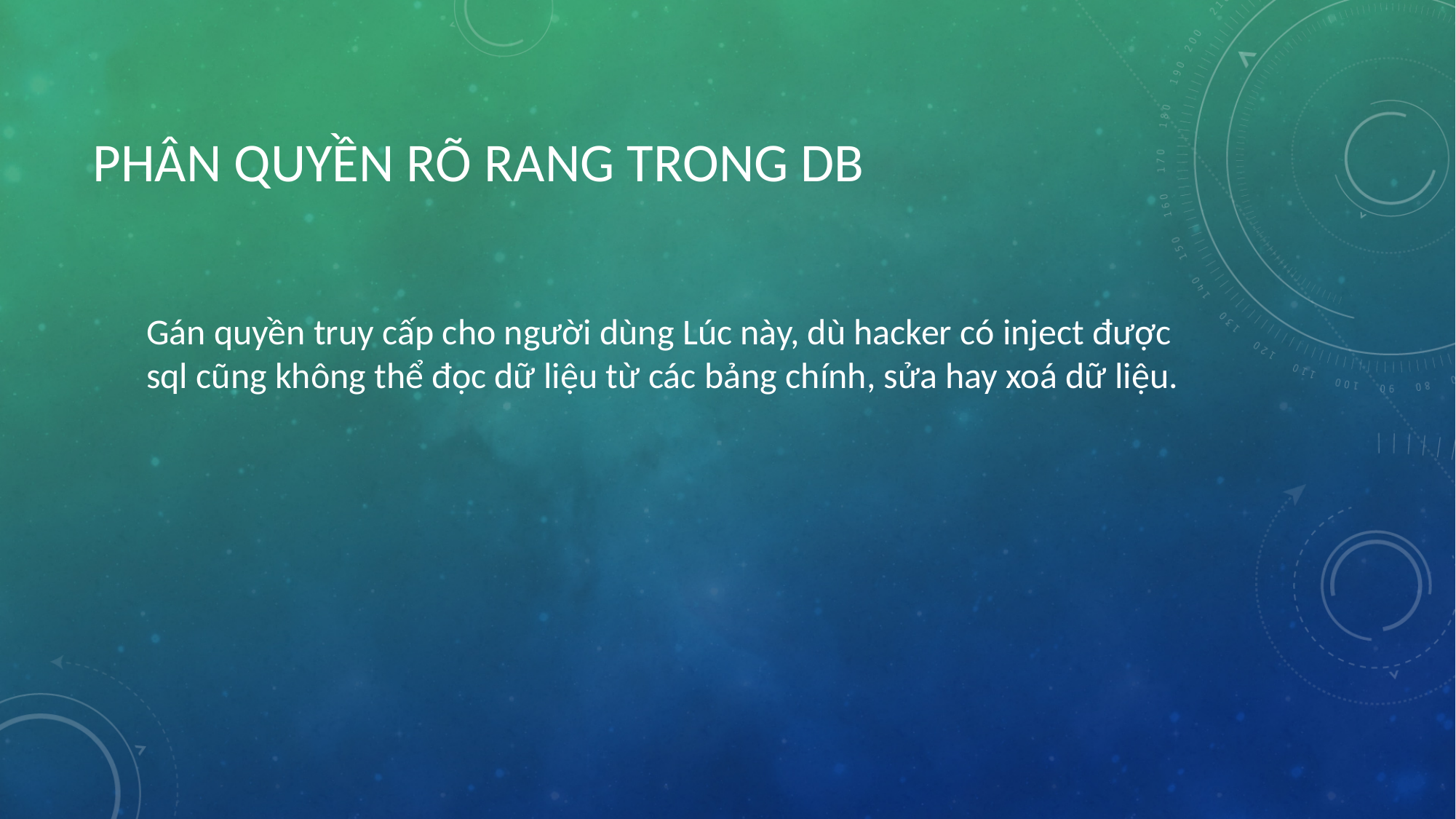

# Phân quyền rõ rang trong db
Gán quyền truy cấp cho người dùng Lúc này, dù hacker có inject được sql cũng không thể đọc dữ liệu từ các bảng chính, sửa hay xoá dữ liệu.